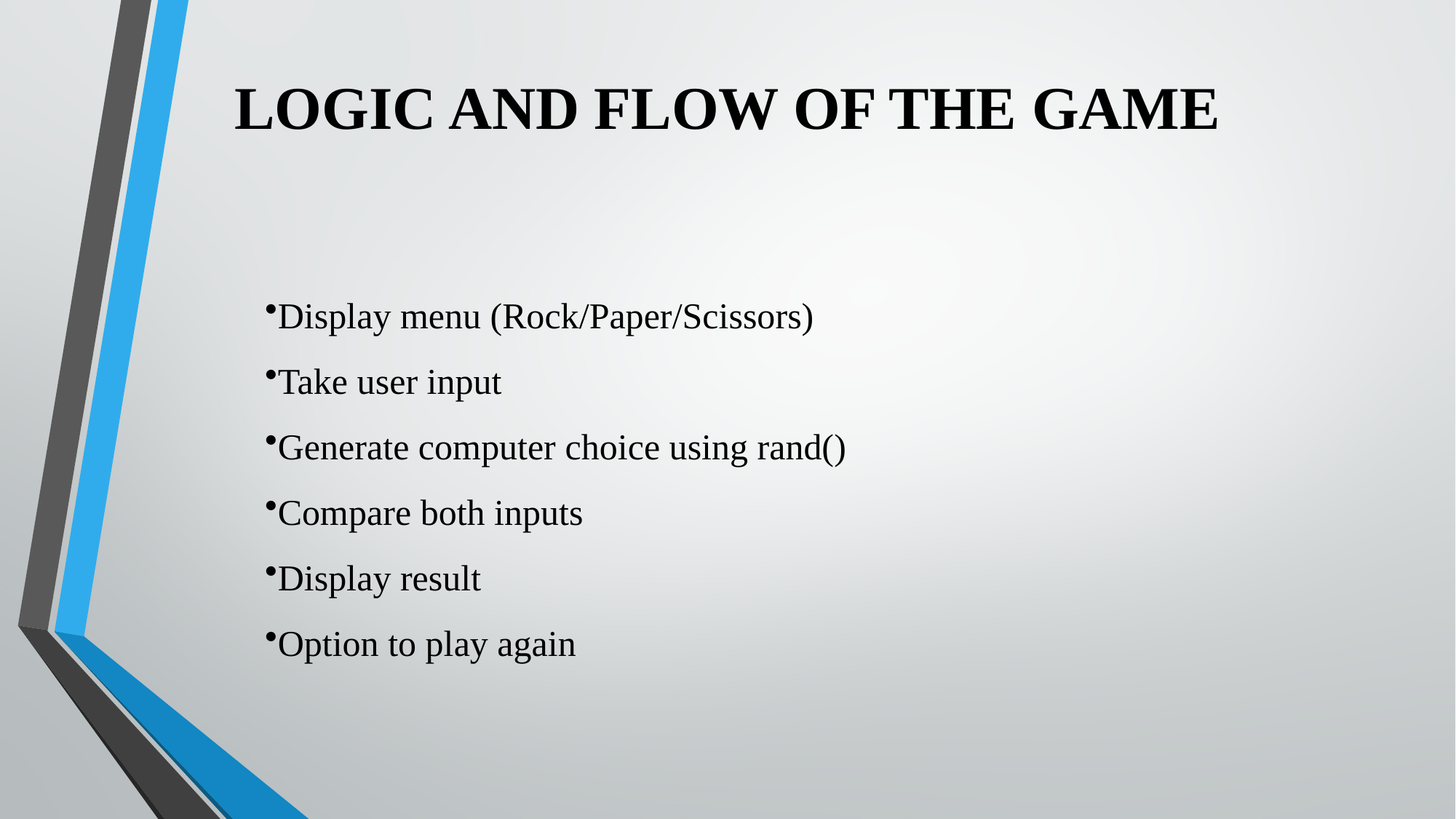

# LOGIC AND FLOW OF THE GAME
Display menu (Rock/Paper/Scissors)
Take user input
Generate computer choice using rand()
Compare both inputs
Display result
Option to play again